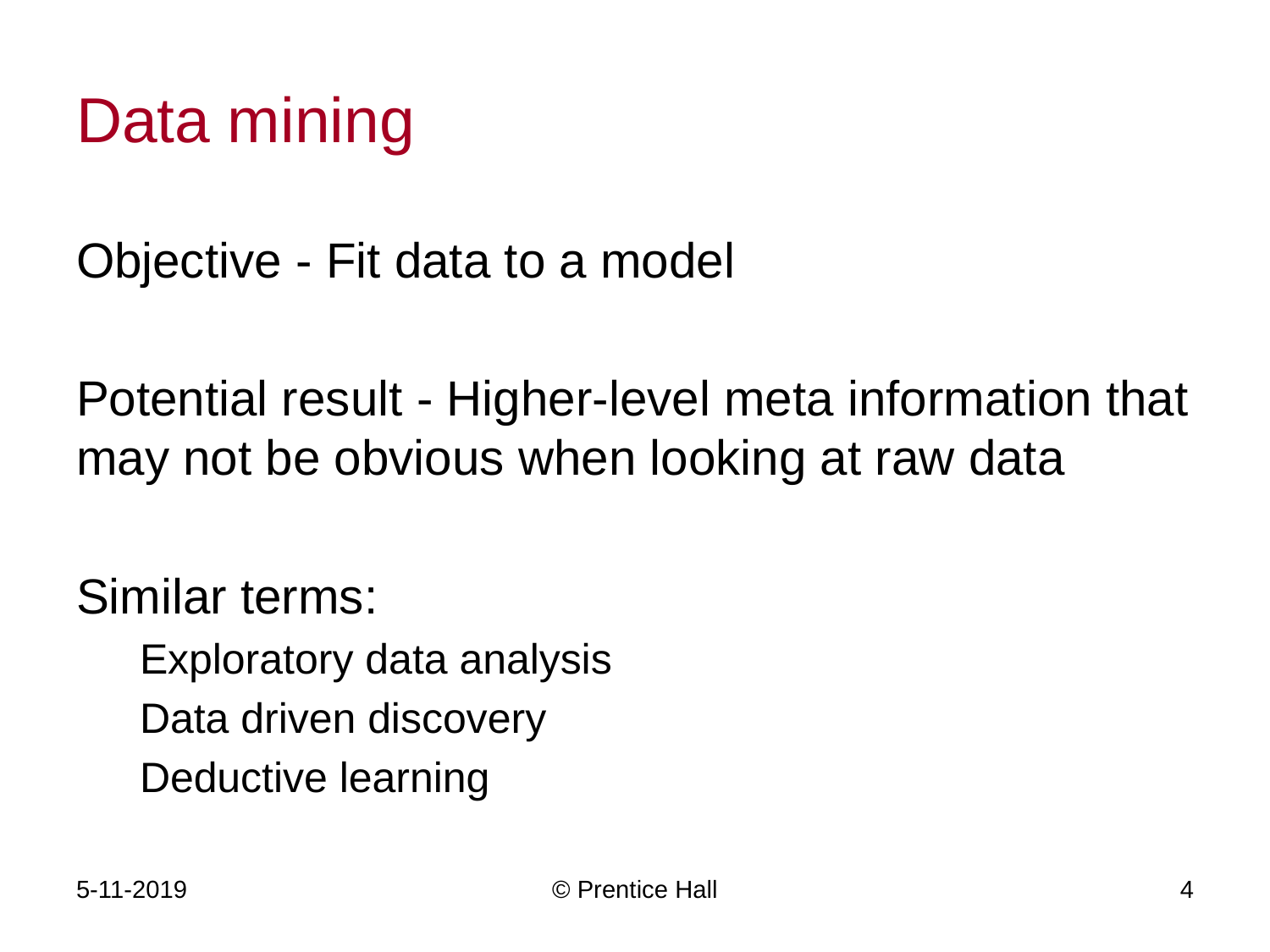

# Data mining
Objective - Fit data to a model

Potential result - Higher-level meta information that may not be obvious when looking at raw data

Similar terms:
Exploratory data analysis
Data driven discovery
Deductive learning
5-11-2019
© Prentice Hall
4